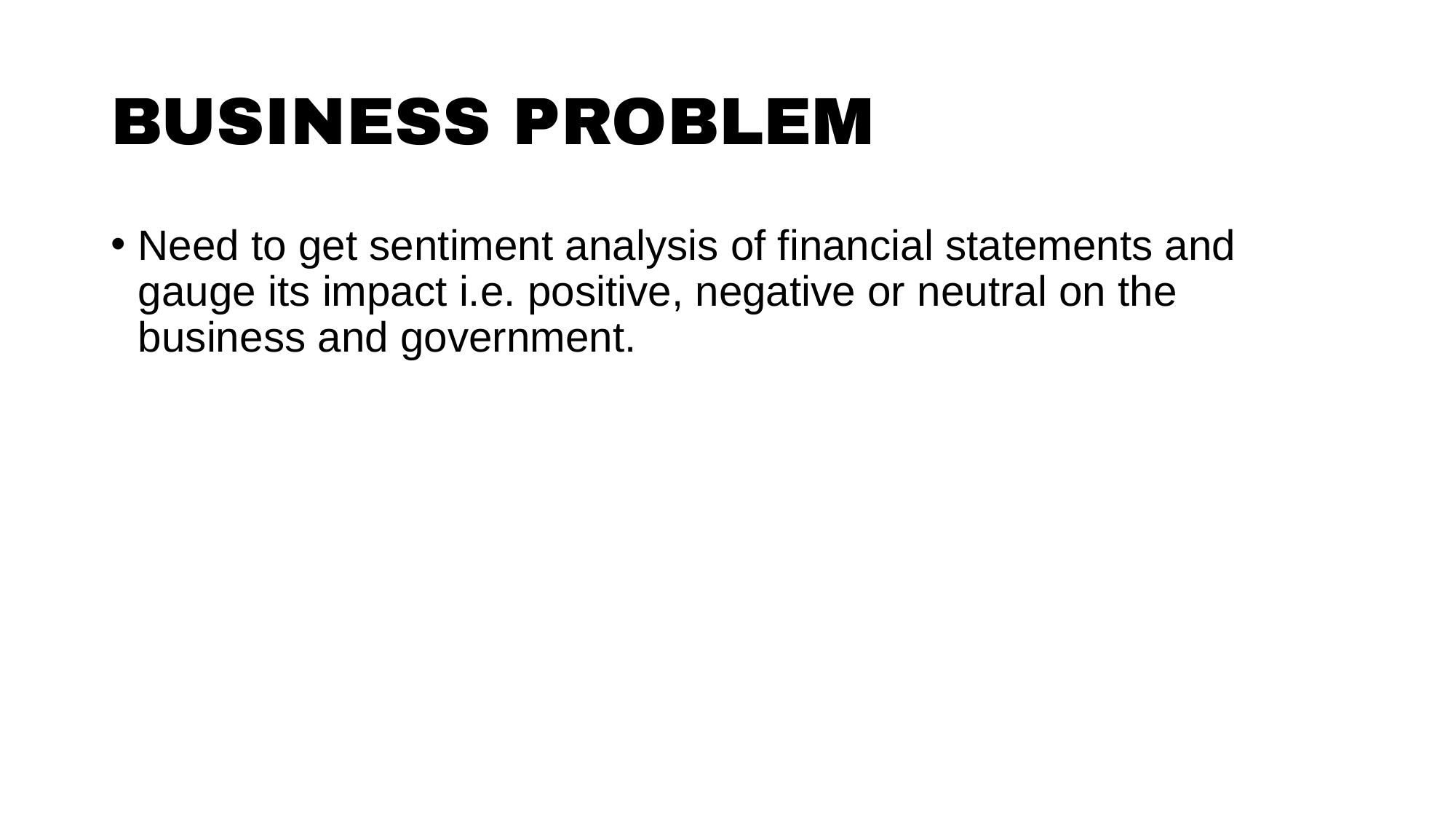

# BUSINESS PROBLEM
Need to get sentiment analysis of financial statements and gauge its impact i.e. positive, negative or neutral on the business and government.